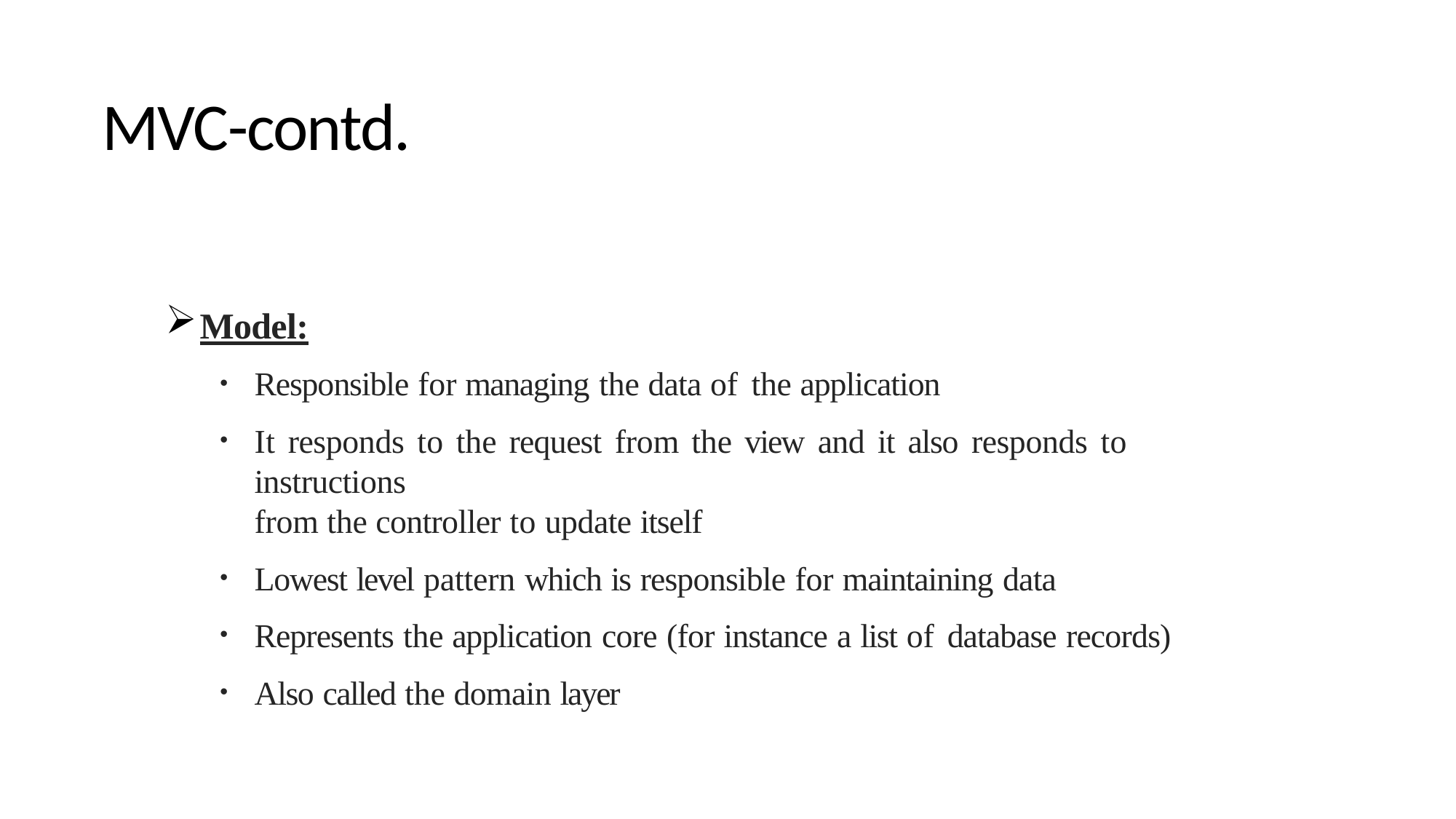

# MVC-contd.
Model:
Responsible for managing the data of the application
It responds to the request from the view and it also responds to instructions
from the controller to update itself
Lowest level pattern which is responsible for maintaining data
Represents the application core (for instance a list of database records)
Also called the domain layer